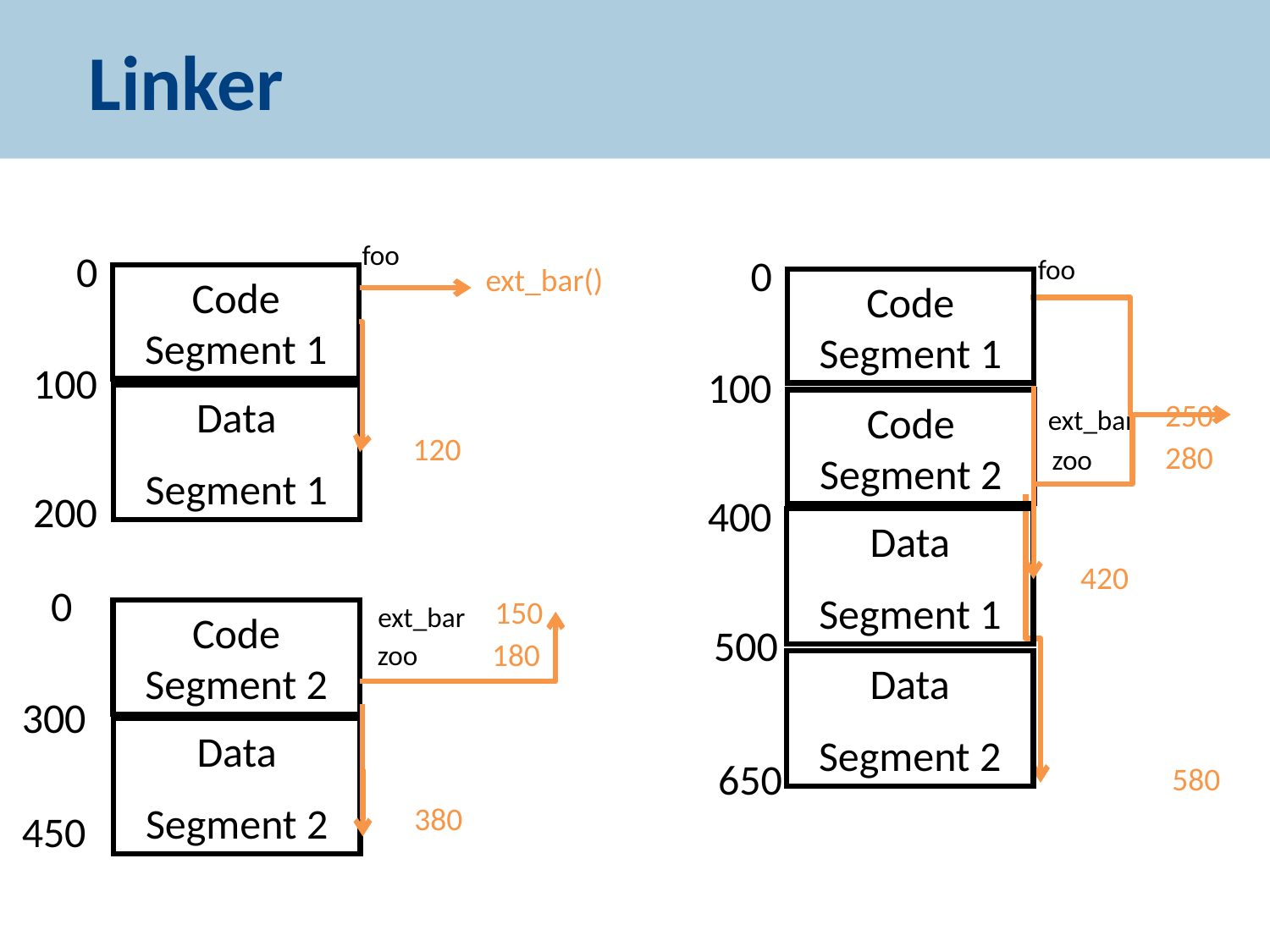

# Linker
foo
0
0
Code Segment 1
100
250
Code Segment 2
ext_bar
280
zoo
400
Data
Segment 1
420
500
Data
Segment 2
650
580
foo
ext_bar()
Code Segment 1
100
Data
Segment 1
120
200
0
150
ext_bar
Code Segment 2
180
zoo
300
Data
Segment 2
380
450